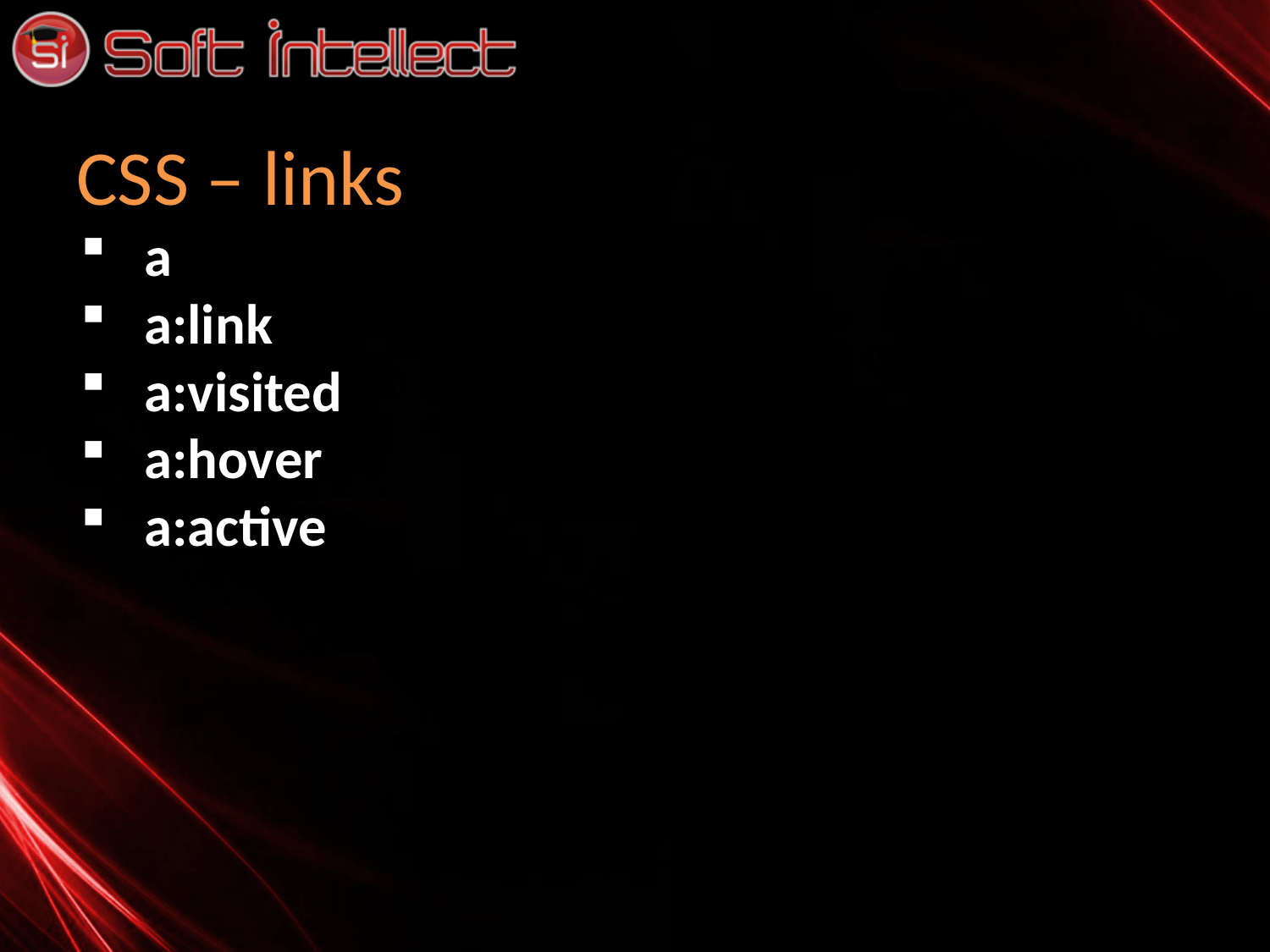

# CSS – links
a
a:link
a:visited
a:hover
a:active